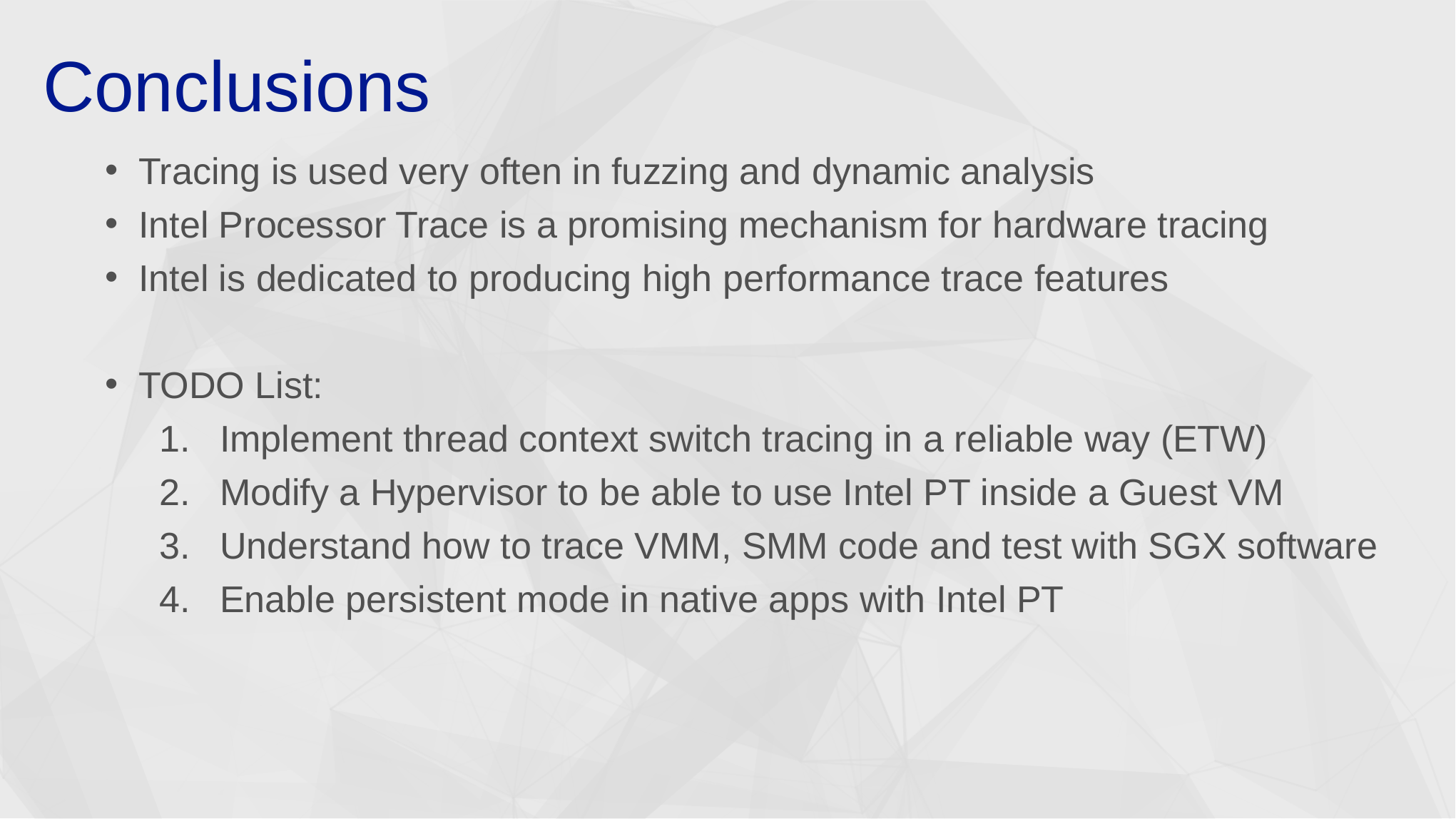

# Conclusions
Tracing is used very often in fuzzing and dynamic analysis
Intel Processor Trace is a promising mechanism for hardware tracing
Intel is dedicated to producing high performance trace features

TODO List:
Implement thread context switch tracing in a reliable way (ETW)
Modify a Hypervisor to be able to use Intel PT inside a Guest VM
Understand how to trace VMM, SMM code and test with SGX software
Enable persistent mode in native apps with Intel PT